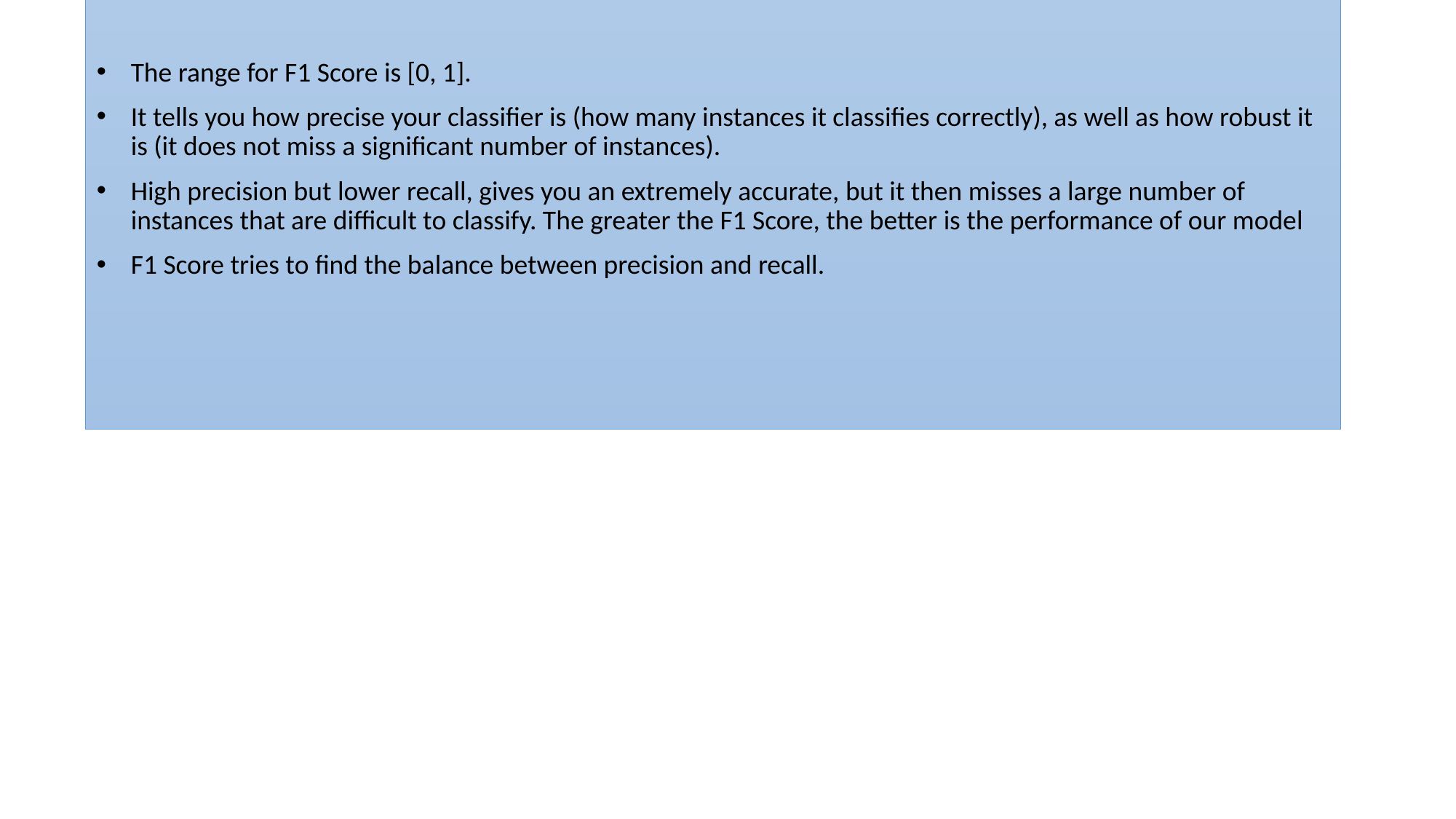

The range for F1 Score is [0, 1].
It tells you how precise your classifier is (how many instances it classifies correctly), as well as how robust it is (it does not miss a significant number of instances).
High precision but lower recall, gives you an extremely accurate, but it then misses a large number of instances that are difficult to classify. The greater the F1 Score, the better is the performance of our model
F1 Score tries to find the balance between precision and recall.